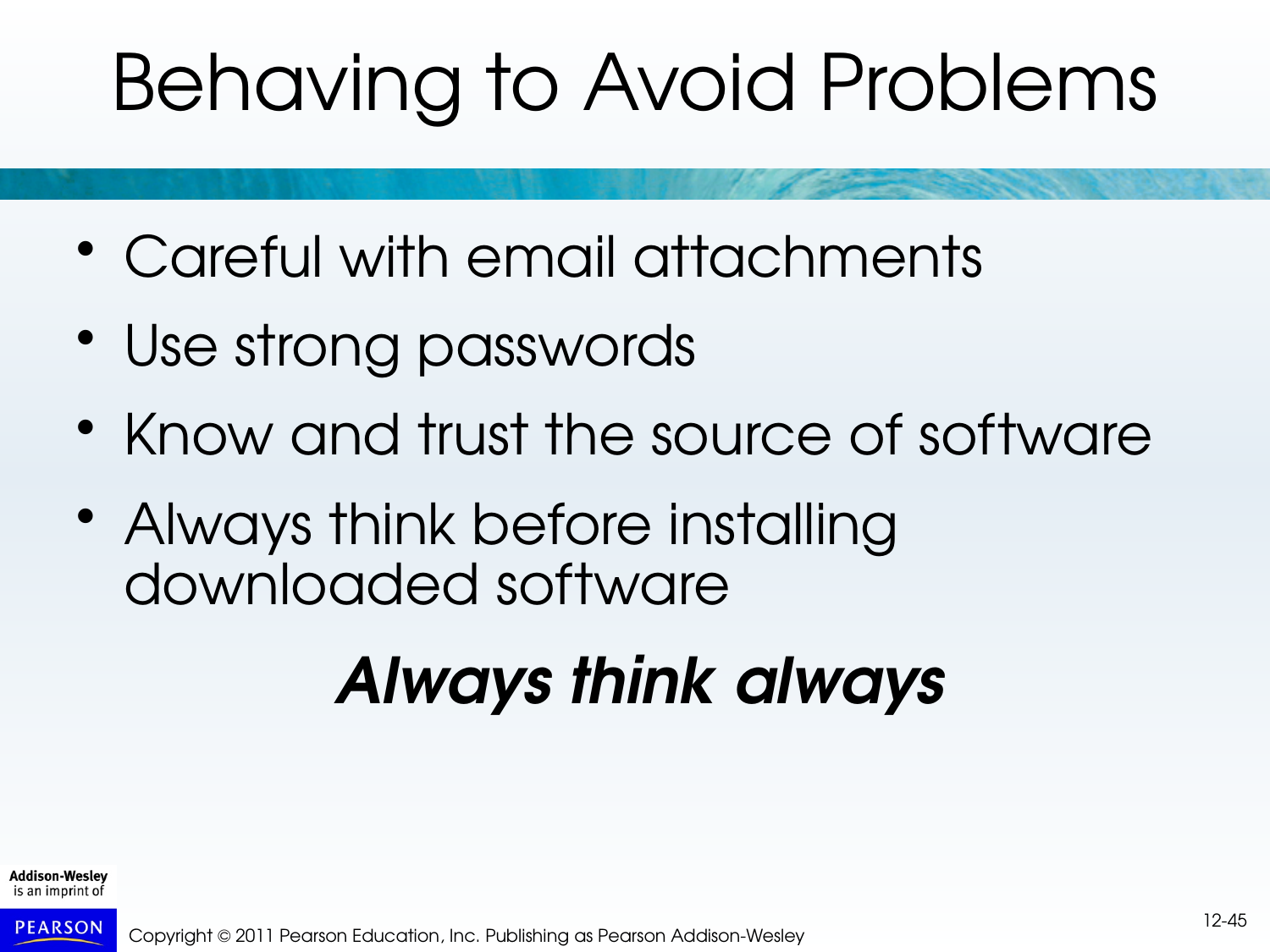

Behaving to Avoid Problems
Careful with email attachments
Use strong passwords
Know and trust the source of software
Always think before installing downloaded software
Always think always

12-45